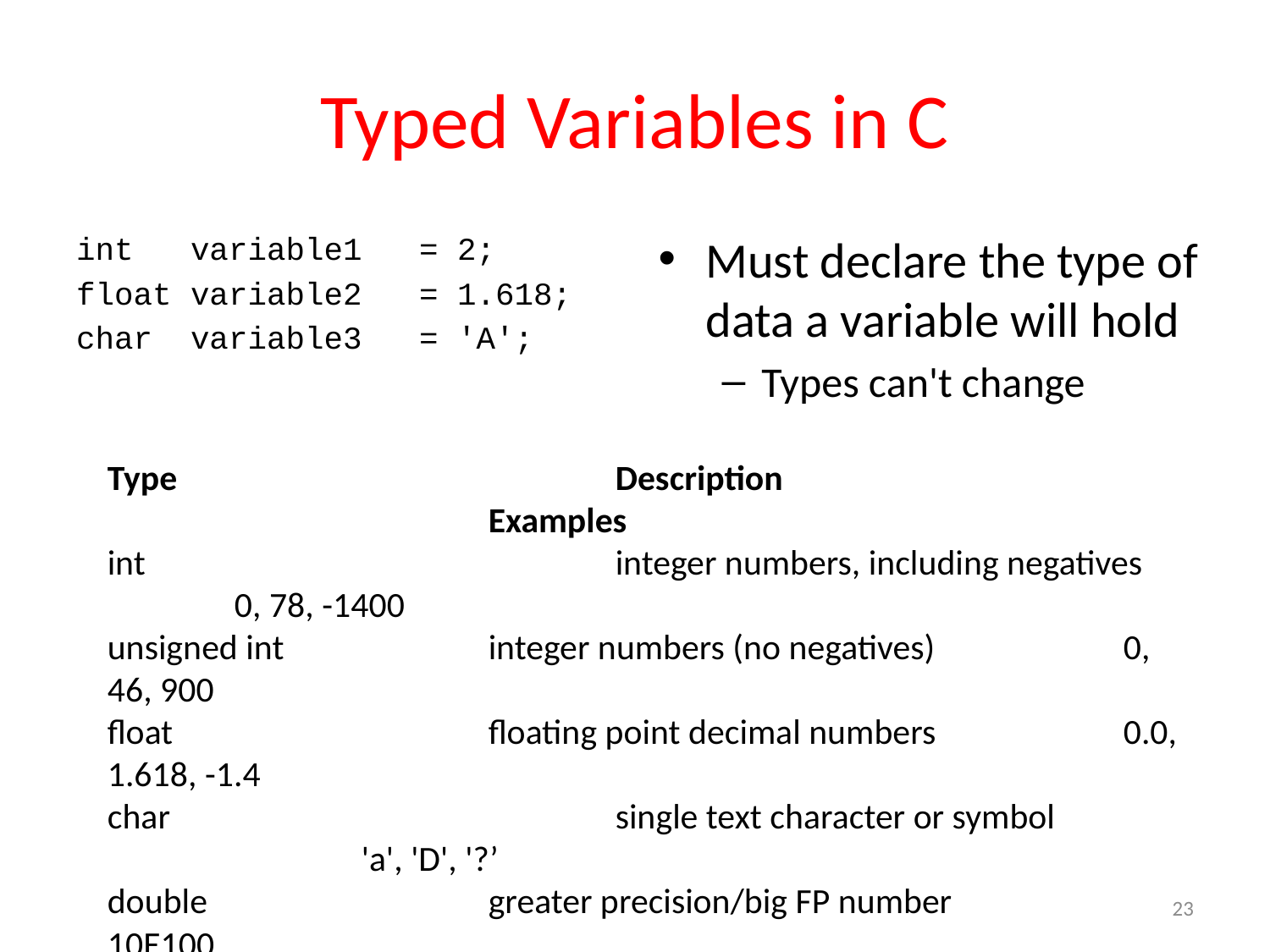

# Typed Variables in C
int   variable1   = 2;
float variable2   = 1.618;
char  variable3   = 'A';
Must declare the type of data a variable will hold
Types can't change
Type				Description						Examples
int				integer numbers, including negatives	0, 78, -1400
unsigned int		integer numbers (no negatives)		0, 46, 900
float			floating point decimal numbers		0.0, 1.618, -1.4
char				single text character or symbol			'a', 'D', '?’
double			greater precision/big FP number		10E100
long				larger signed integer					6,000,000,000

23